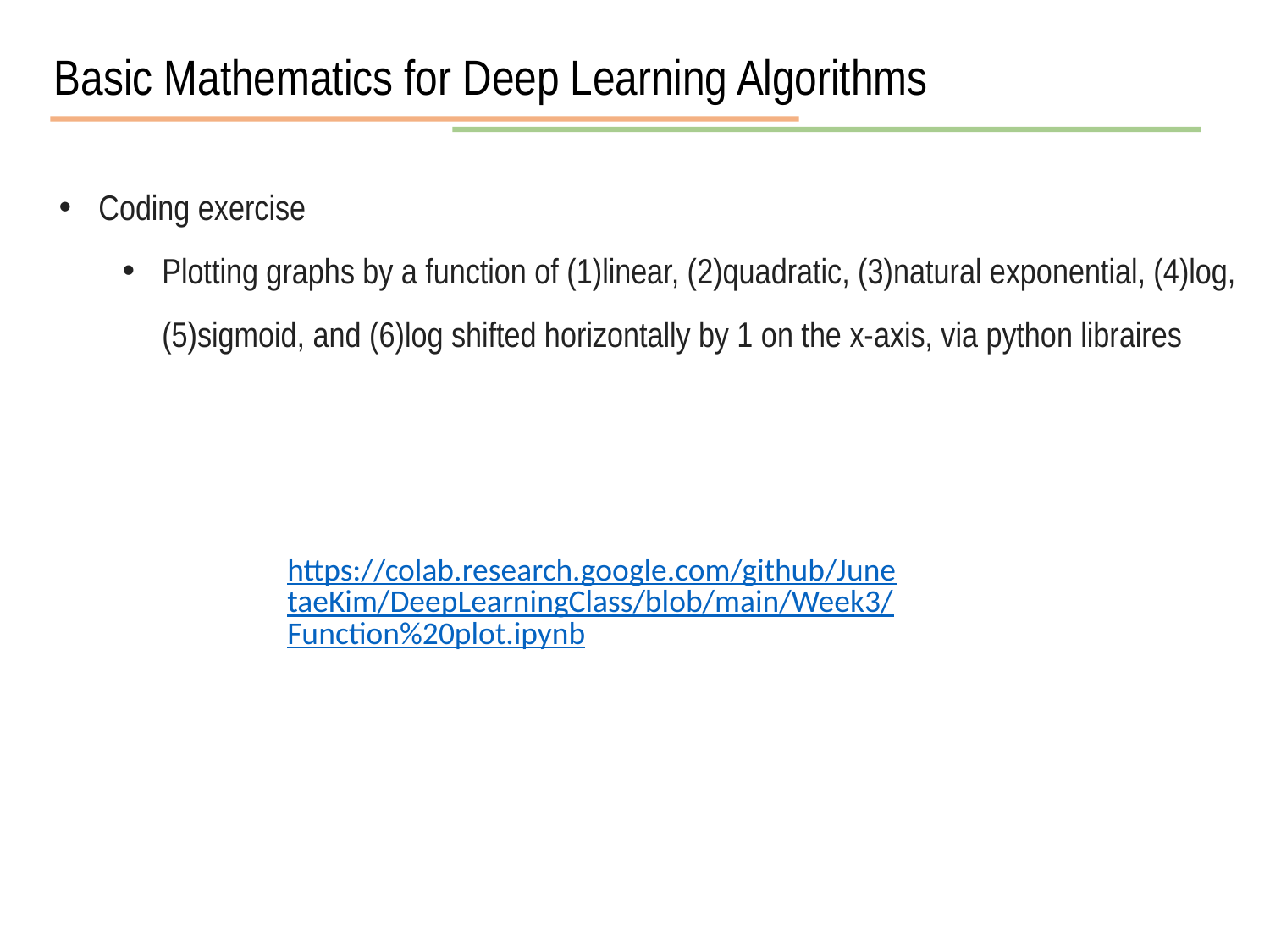

Basic Mathematics for Deep Learning Algorithms
Coding exercise
Plotting graphs by a function of (1)linear, (2)quadratic, (3)natural exponential, (4)log, (5)sigmoid, and (6)log shifted horizontally by 1 on the x-axis, via python libraires
https://colab.research.google.com/github/JunetaeKim/DeepLearningClass/blob/main/Week3/Function%20plot.ipynb